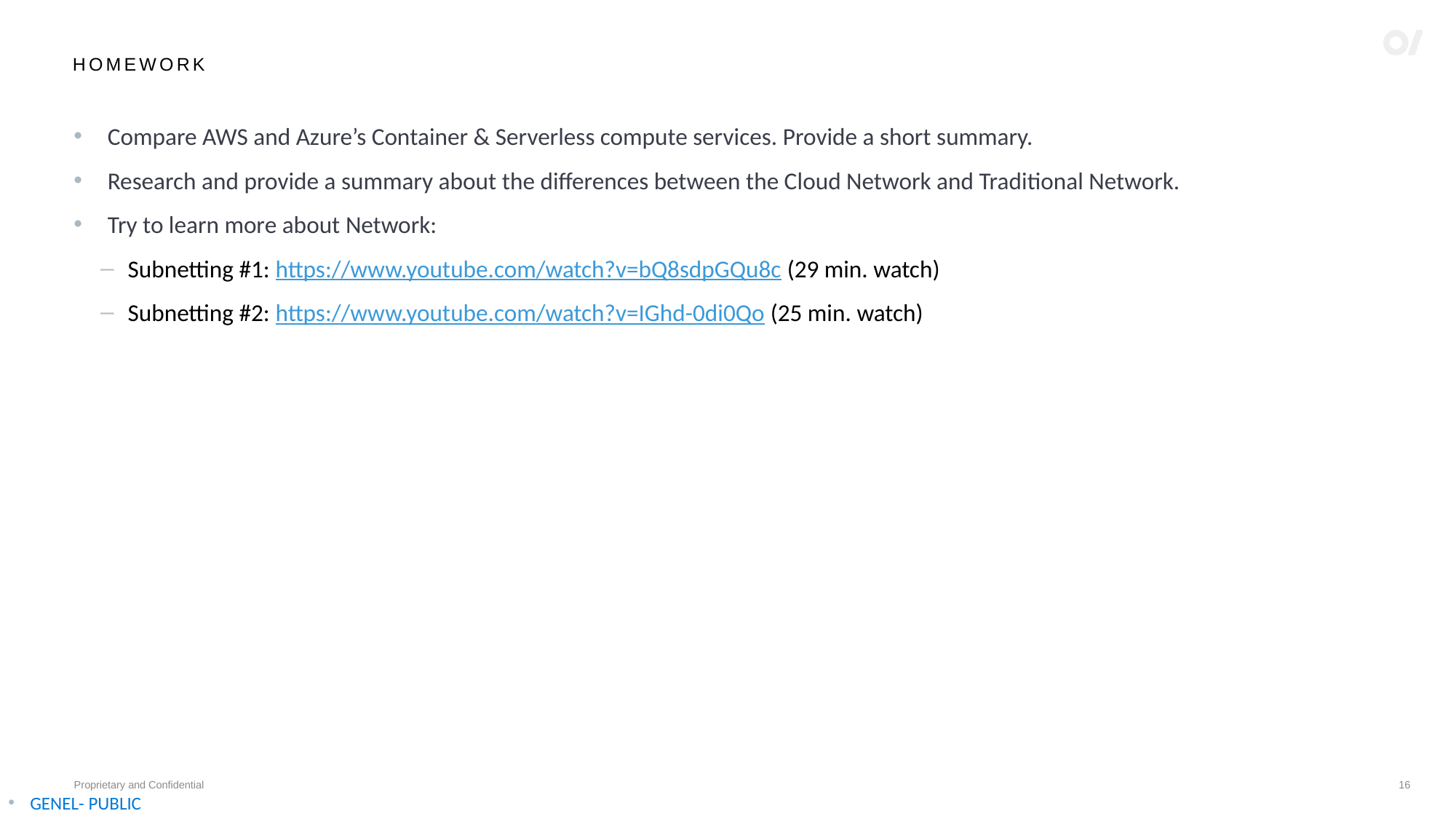

# HOMEWORK
Compare AWS and Azure’s Container & Serverless compute services. Provide a short summary.
Research and provide a summary about the differences between the Cloud Network and Traditional Network.
Try to learn more about Network:
Subnetting #1: https://www.youtube.com/watch?v=bQ8sdpGQu8c (29 min. watch)
Subnetting #2: https://www.youtube.com/watch?v=IGhd-0di0Qo (25 min. watch)